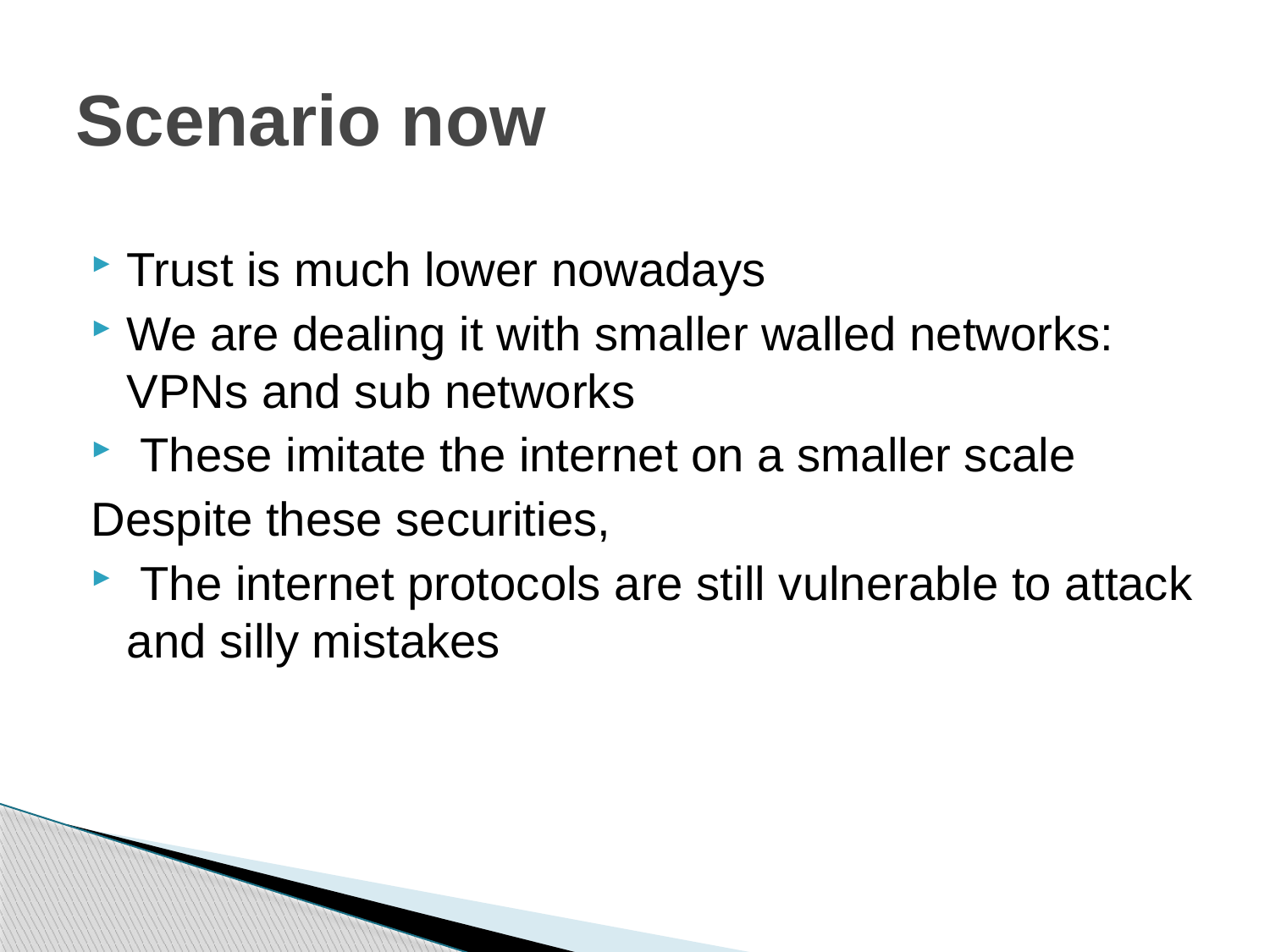

# Scenario now
Trust is much lower nowadays
We are dealing it with smaller walled networks: VPNs and sub networks
 These imitate the internet on a smaller scale
Despite these securities,
 The internet protocols are still vulnerable to attack and silly mistakes